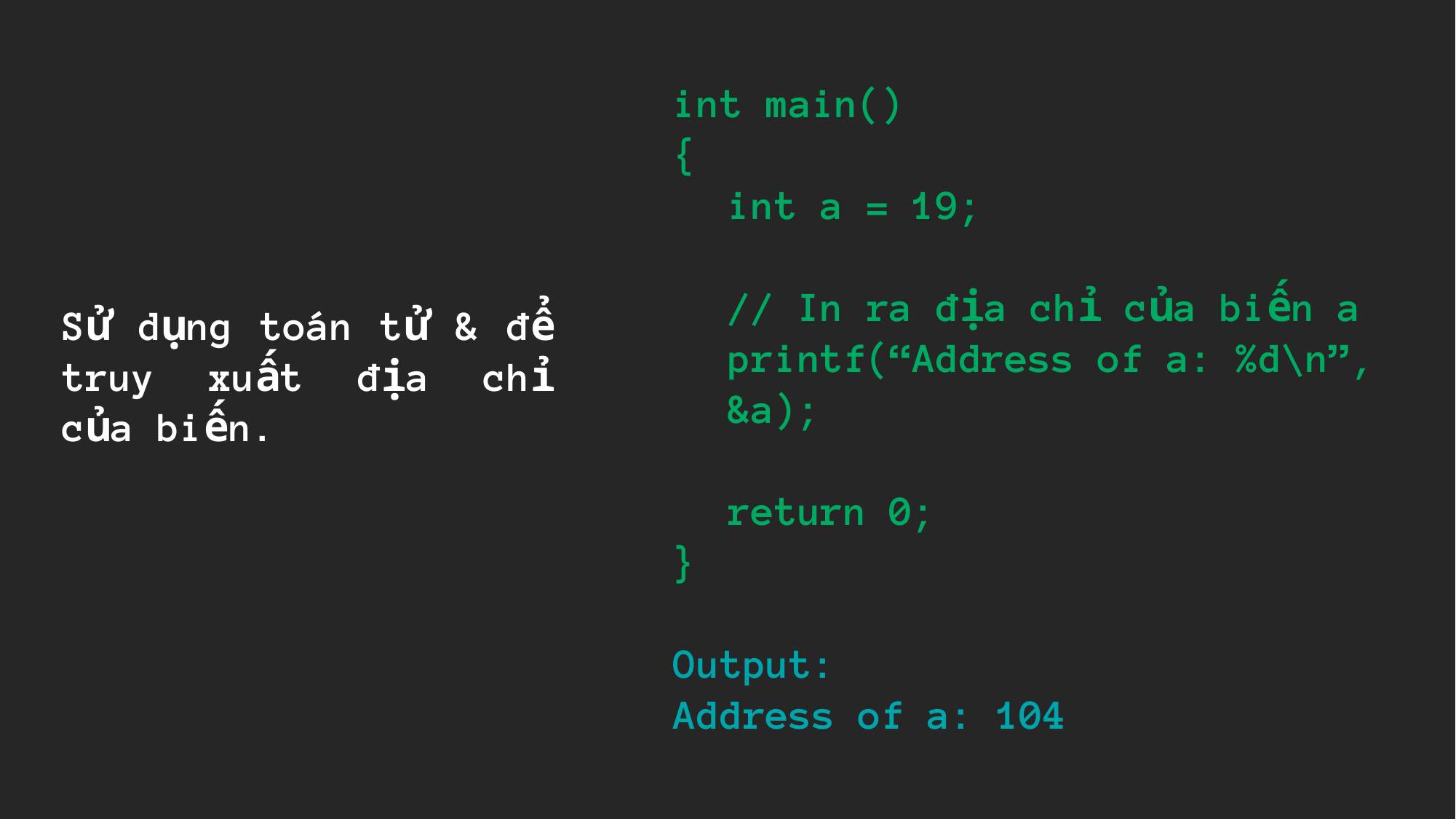

int main()
{
int a = 19;

// In ra địa chỉ của biến a
printf(“Address of a: %d\n”,
&a);

return 0;
}

Output:
Address of a: 104
Sử dụng toán tử & để truy xuất địa chỉ của biến.